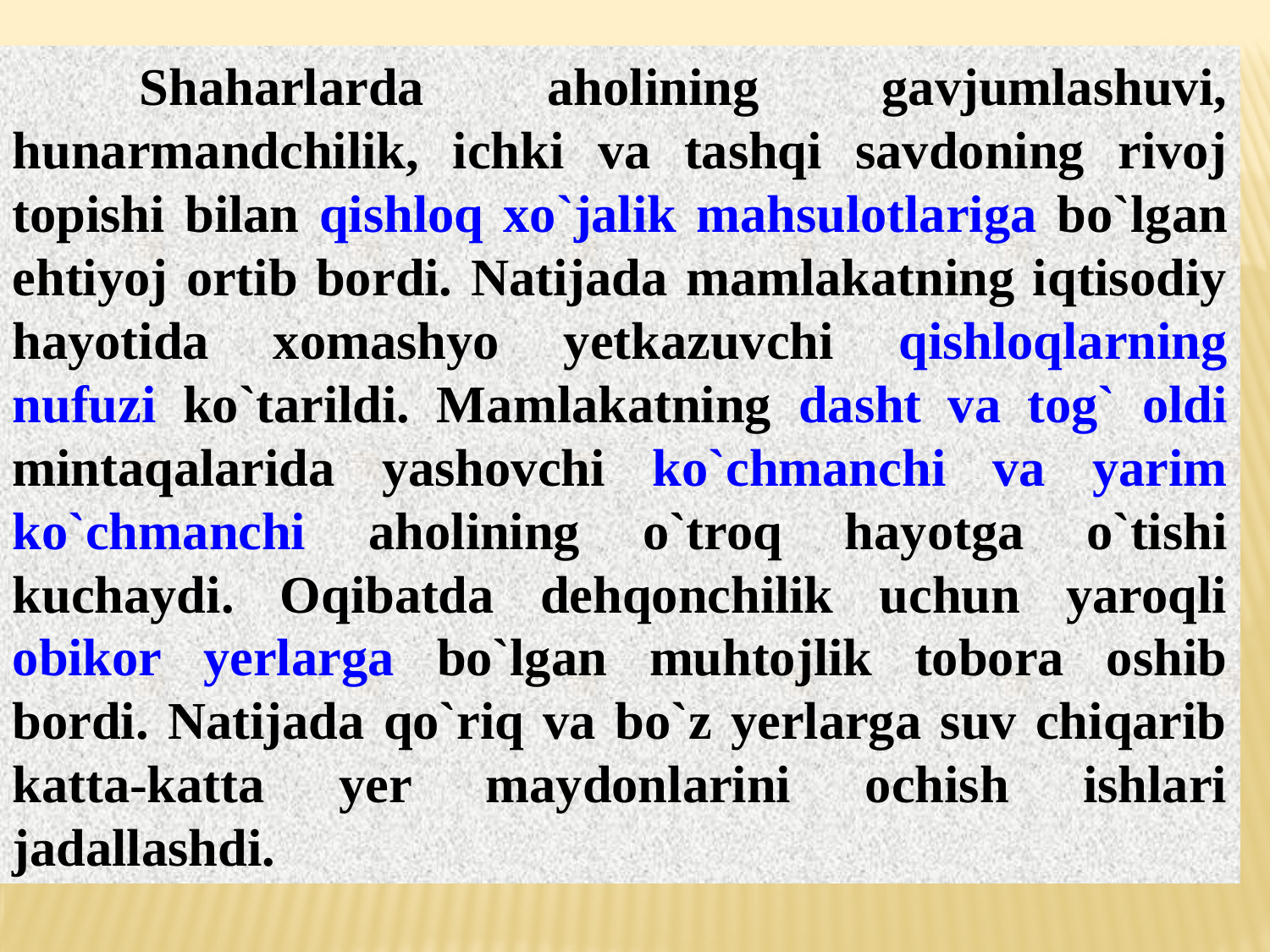

Shaharlarda aholining gavjumlashuvi, hunarmandchilik, ichki va tashqi savdoning rivoj topishi bilan qishloq xo`jalik mahsulotlariga bo`lgan ehtiyoj ortib bordi. Natijada mamlakatning iqtisodiy hayotida xomashyo yetkazuvchi qishloqlarning nufuzi ko`tarildi. Mamlakatning dasht va tog` oldi mintaqalarida yashovchi ko`chmanchi va yarim ko`chmanchi aholining o`troq hayotga o`tishi kuchaydi. Oqibatda dehqonchilik uchun yaroqli obikor yerlarga bo`lgan muhtojlik tobora oshib bordi. Natijada qo`riq va bo`z yerlarga suv chiqarib katta-katta yer maydonlarini ochish ishlari jadallashdi.